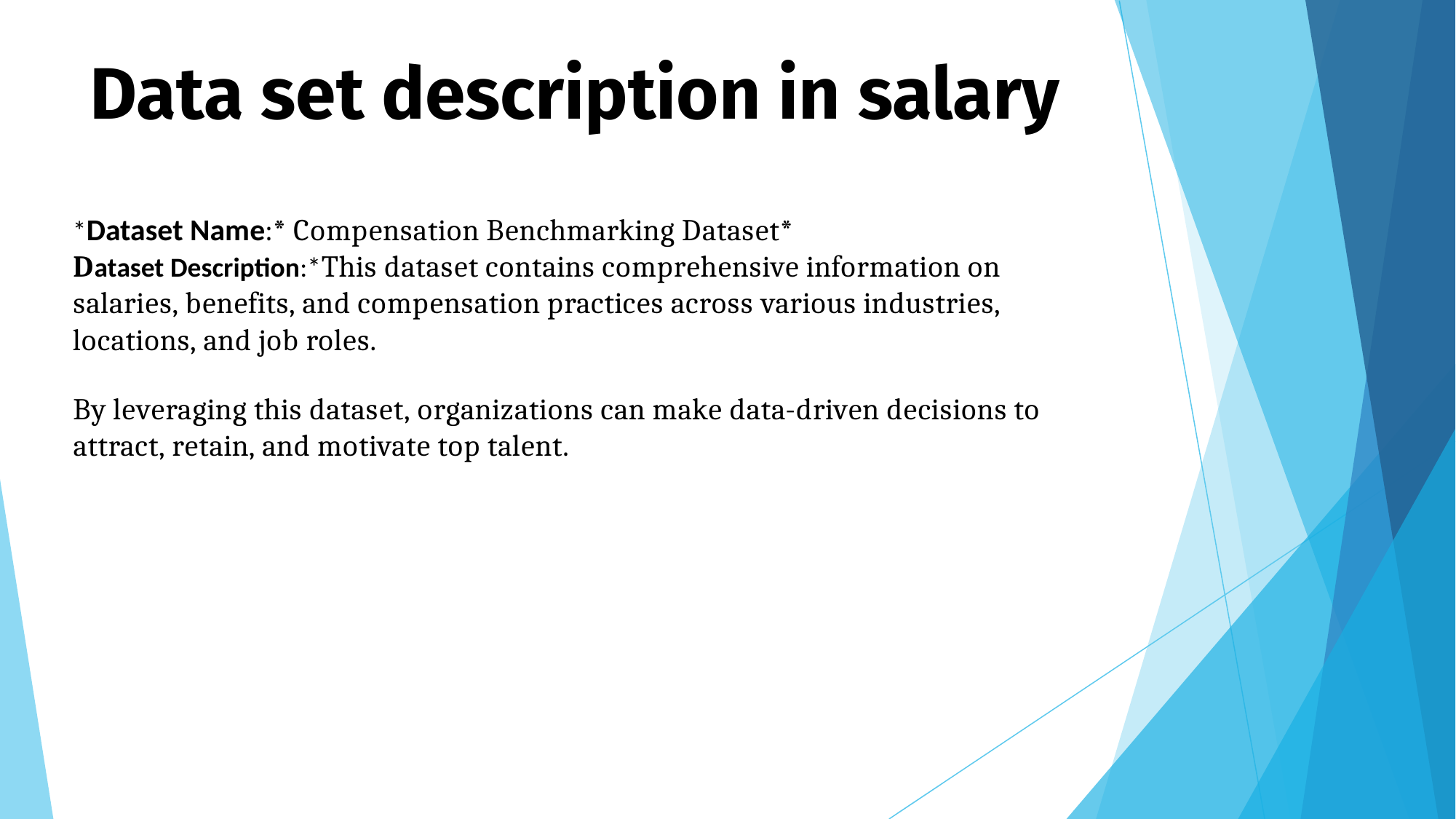

# Data set description in salary
*Dataset Name:* Compensation Benchmarking Dataset*
Dataset Description:*This dataset contains comprehensive information on salaries, benefits, and compensation practices across various industries, locations, and job roles.

By leveraging this dataset, organizations can make data-driven decisions to attract, retain, and motivate top talent.